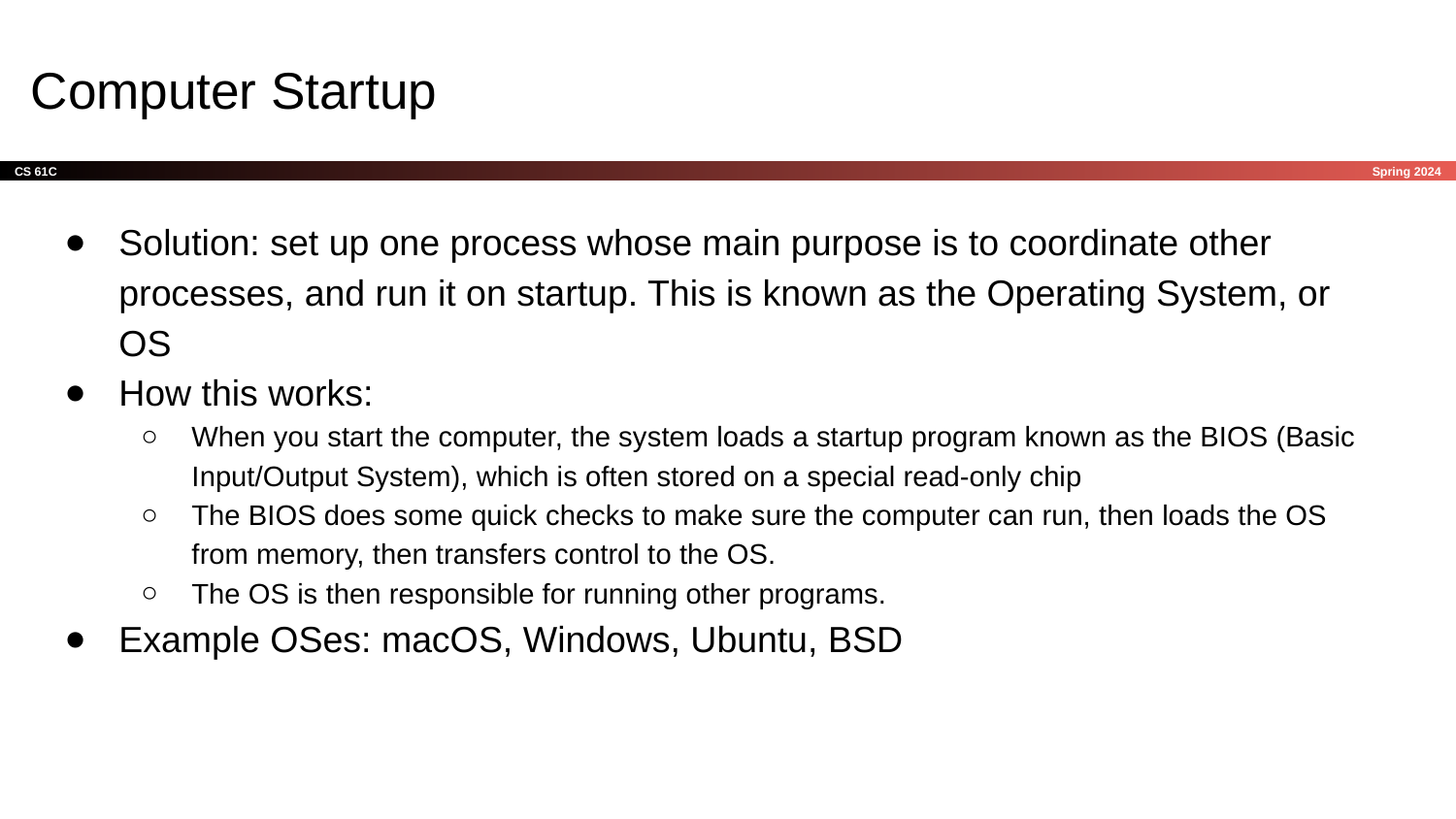

# Computer Startup
Solution: set up one process whose main purpose is to coordinate other processes, and run it on startup. This is known as the Operating System, or OS
How this works:
When you start the computer, the system loads a startup program known as the BIOS (Basic Input/Output System), which is often stored on a special read-only chip
The BIOS does some quick checks to make sure the computer can run, then loads the OS from memory, then transfers control to the OS.
The OS is then responsible for running other programs.
Example OSes: macOS, Windows, Ubuntu, BSD